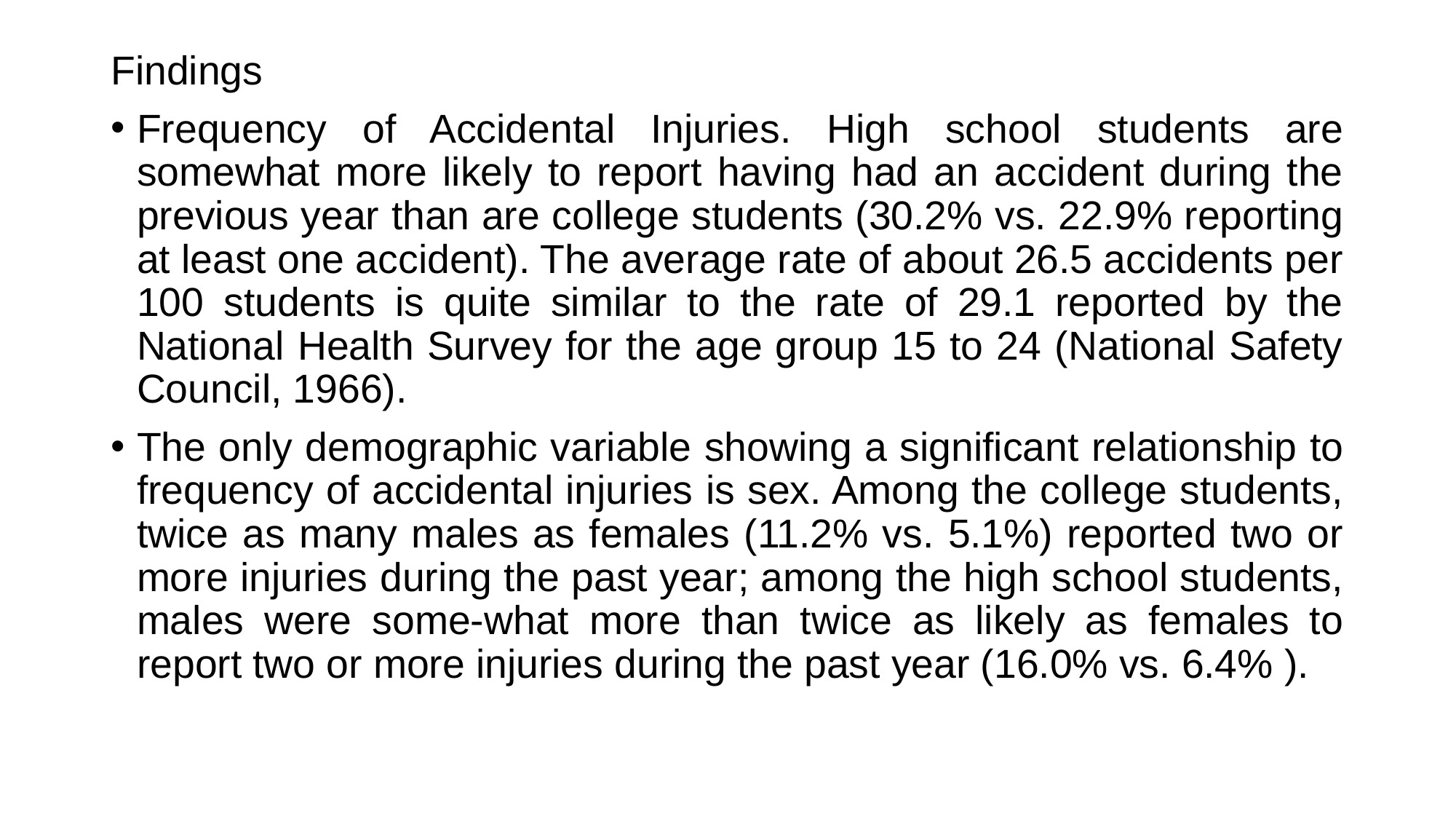

Findings
Frequency of Accidental Injuries. High school students are somewhat more likely to report having had an accident during the previous year than are college students (30.2% vs. 22.9% reporting at least one accident). The average rate of about 26.5 accidents per 100 students is quite similar to the rate of 29.1 reported by the National Health Survey for the age group 15 to 24 (National Safety Council, 1966).
The only demographic variable showing a significant relationship to frequency of accidental injuries is sex. Among the college students, twice as many males as females (11.2% vs. 5.1%) reported two or more injuries during the past year; among the high school students, males were some-what more than twice as likely as females to report two or more injuries during the past year (16.0% vs. 6.4% ).